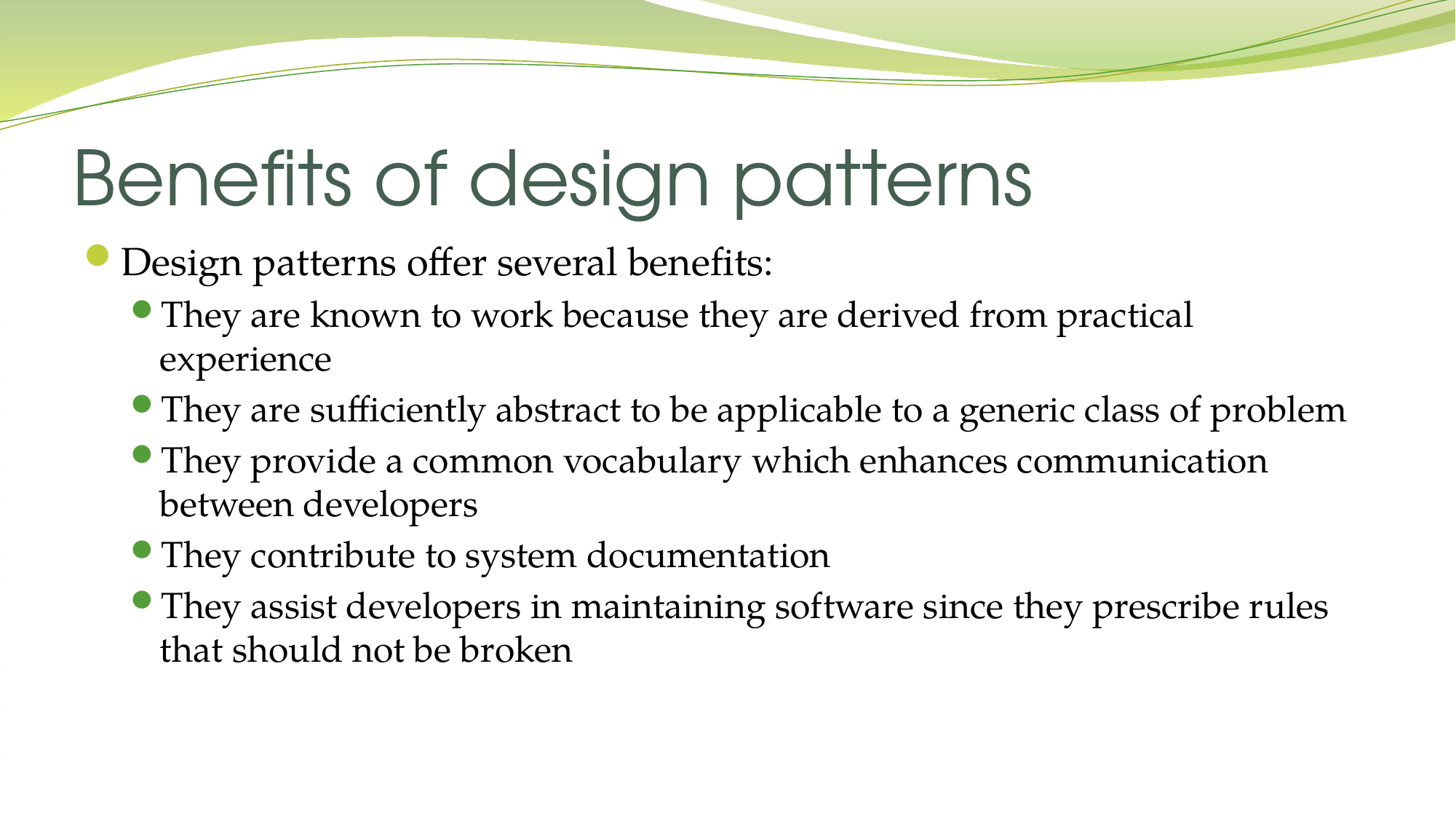

# Benefits of design patterns
Design patterns offer several benefits:
They are known to work because they are derived from practical experience
They are sufficiently abstract to be applicable to a generic class of problem
They provide a common vocabulary which enhances communication between developers
They contribute to system documentation
They assist developers in maintaining software since they prescribe rules that should not be broken